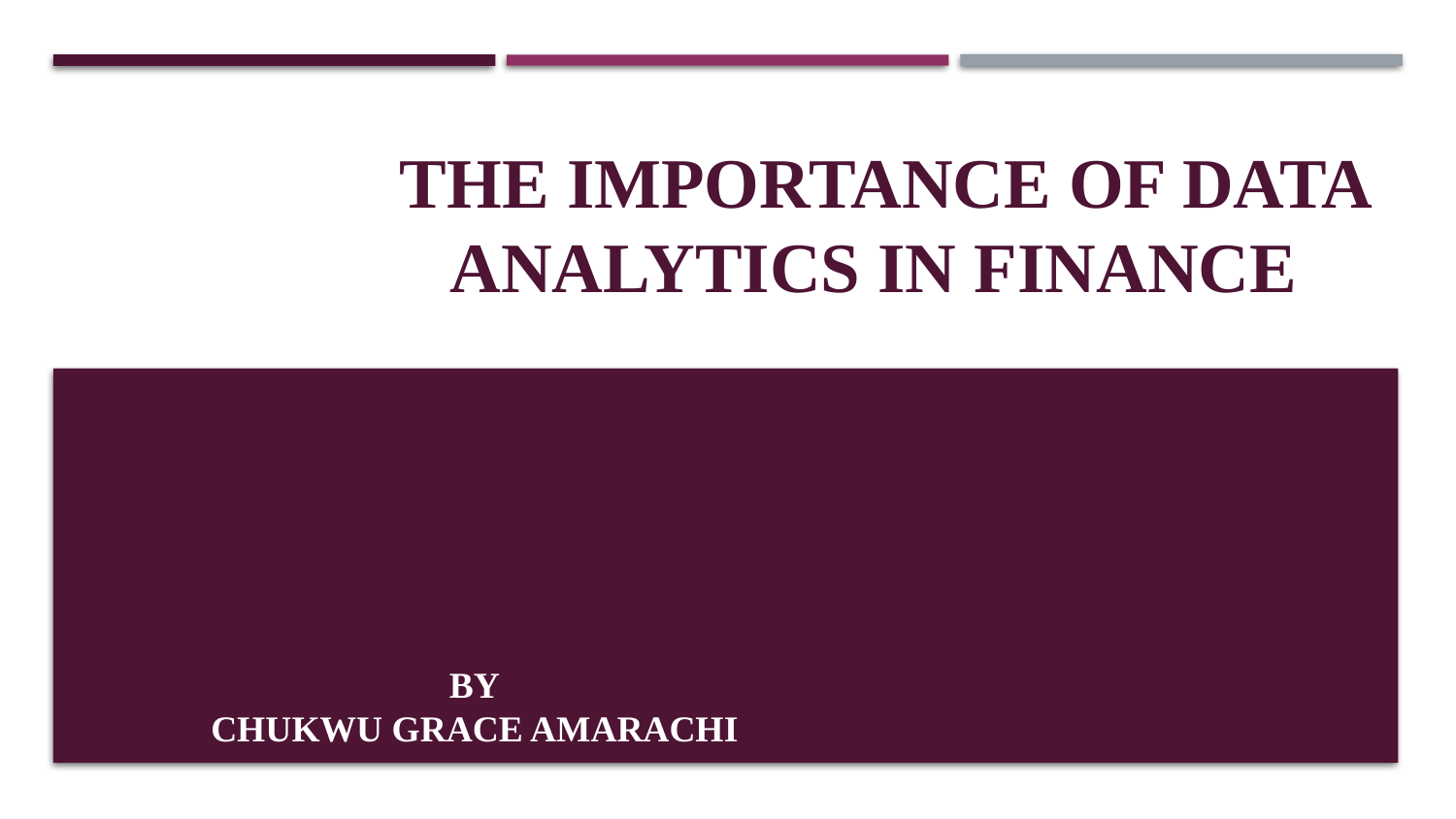

# The Importance of Data Analytics in Finance
By
 Chukwu Grace Amarachi